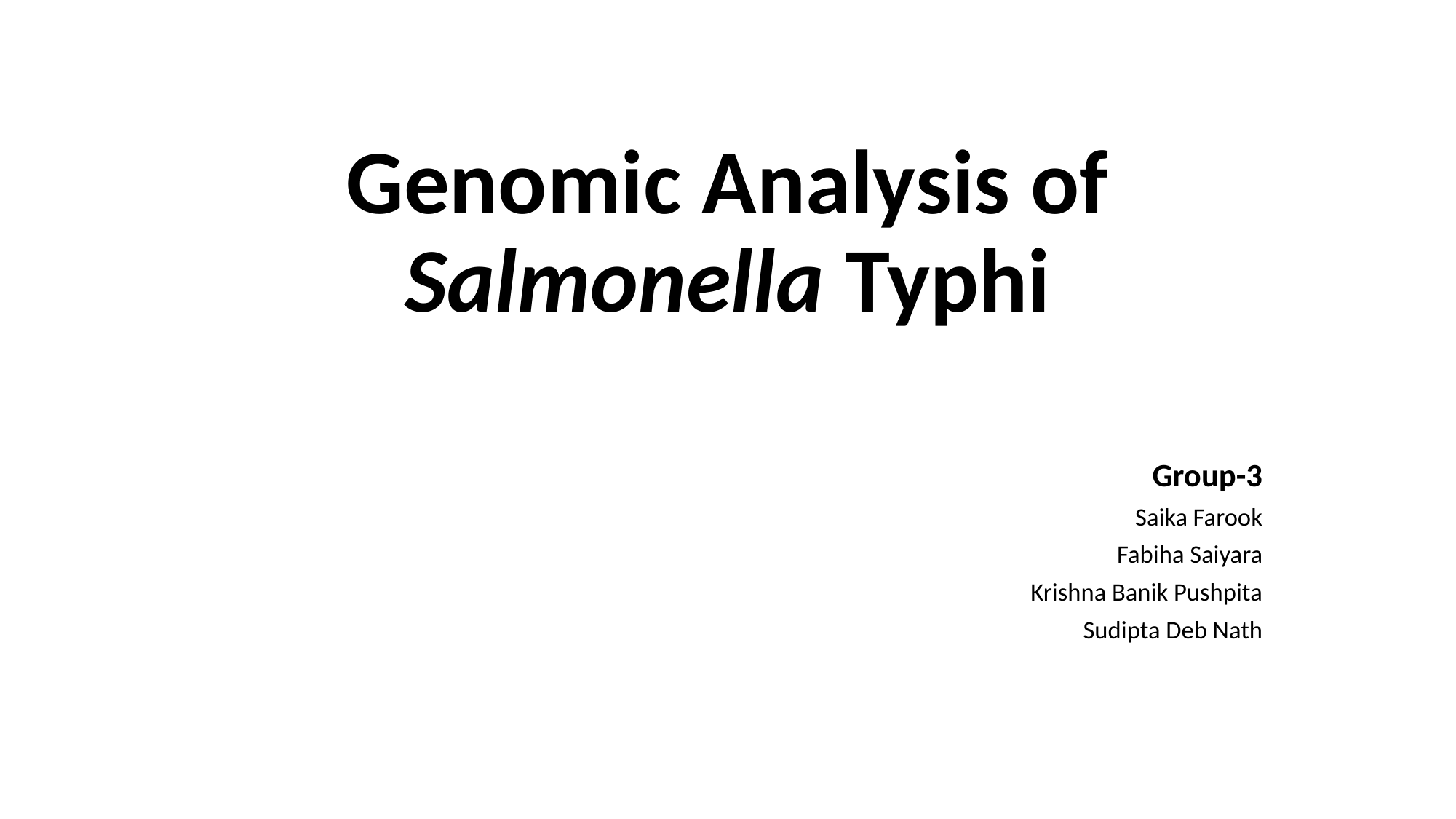

# Genomic Analysis of Salmonella Typhi
Group-3
Saika Farook
Fabiha Saiyara
Krishna Banik Pushpita
Sudipta Deb Nath